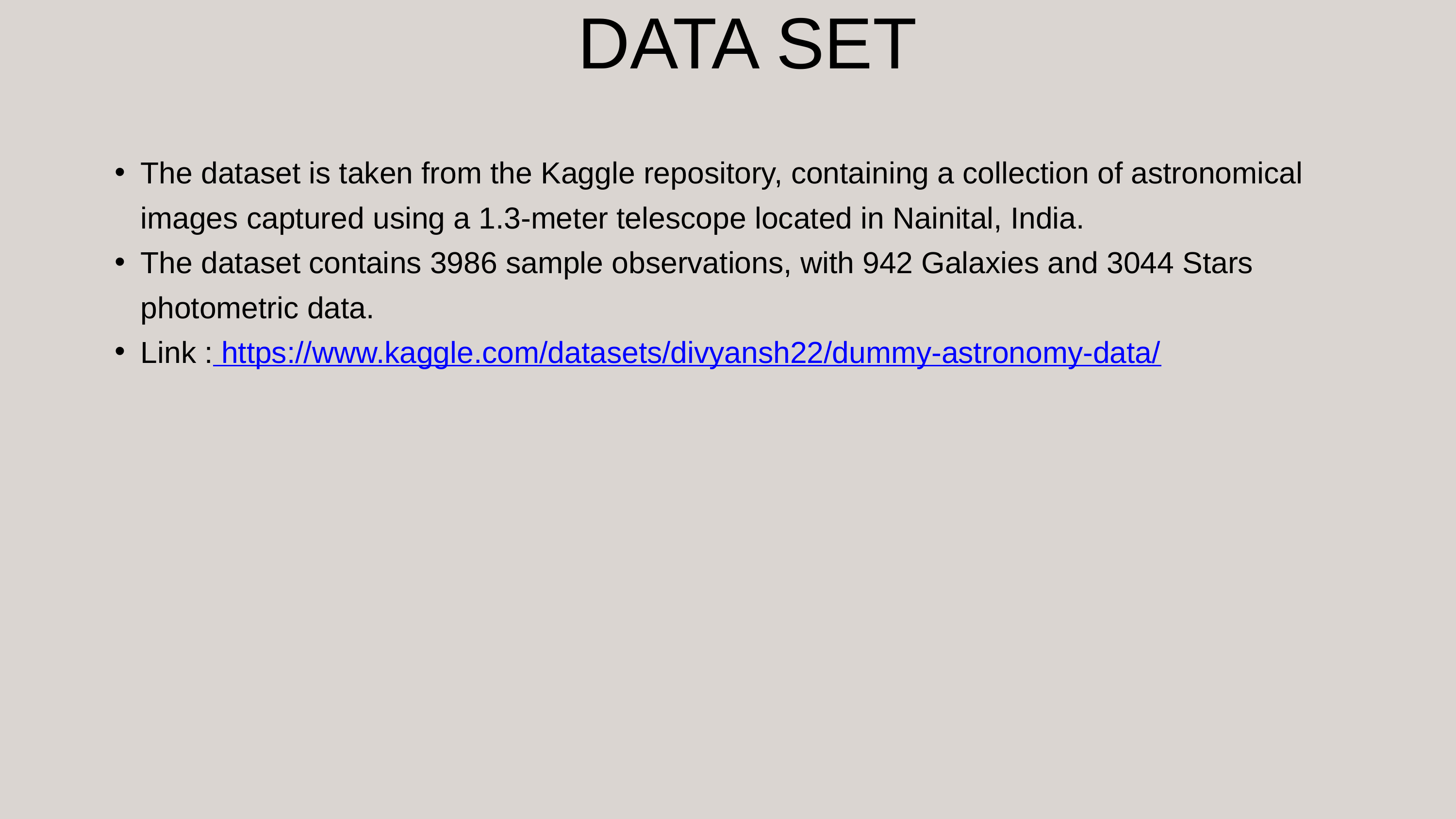

DATA SET
The dataset is taken from the Kaggle repository, containing a collection of astronomical images captured using a 1.3-meter telescope located in Nainital, India.
The dataset contains 3986 sample observations, with 942 Galaxies and 3044 Stars photometric data.
Link : https://www.kaggle.com/datasets/divyansh22/dummy-astronomy-data/